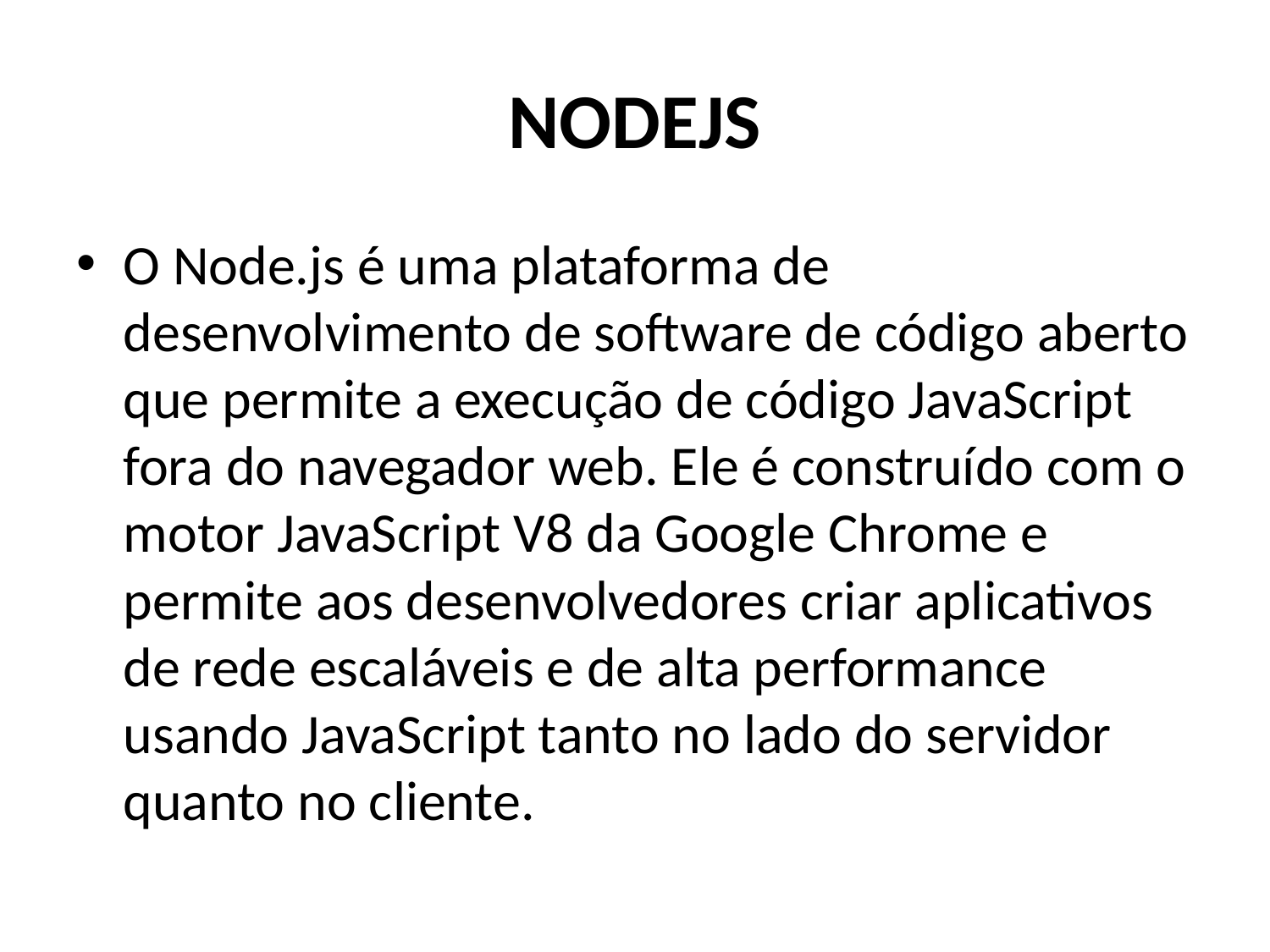

# NODEJS
O Node.js é uma plataforma de desenvolvimento de software de código aberto que permite a execução de código JavaScript fora do navegador web. Ele é construído com o motor JavaScript V8 da Google Chrome e permite aos desenvolvedores criar aplicativos de rede escaláveis e de alta performance usando JavaScript tanto no lado do servidor quanto no cliente.